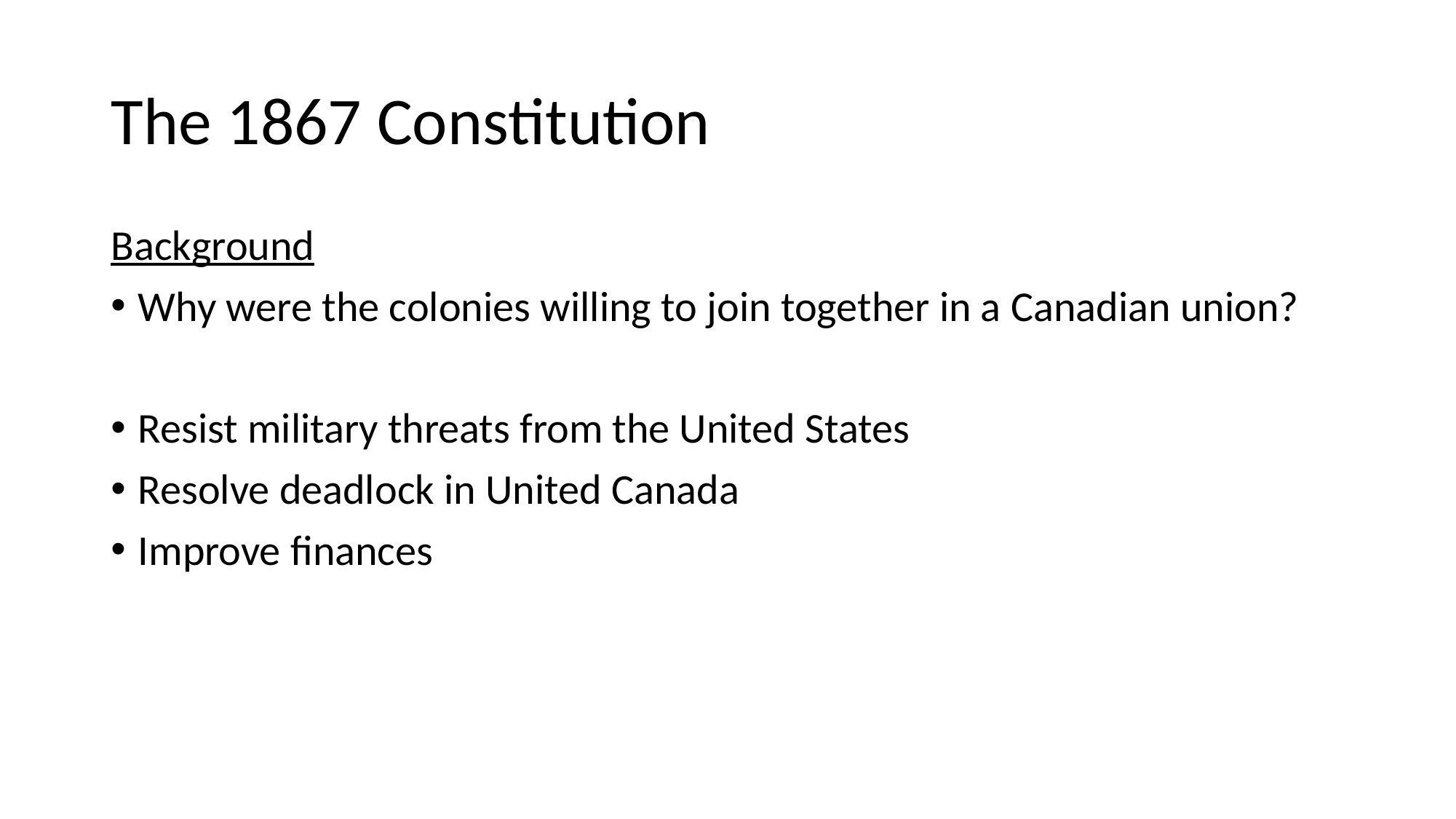

# The 1867 Constitution
Background
Why were the colonies willing to join together in a Canadian union?

Resist military threats from the United States
Resolve deadlock in United Canada
Improve finances